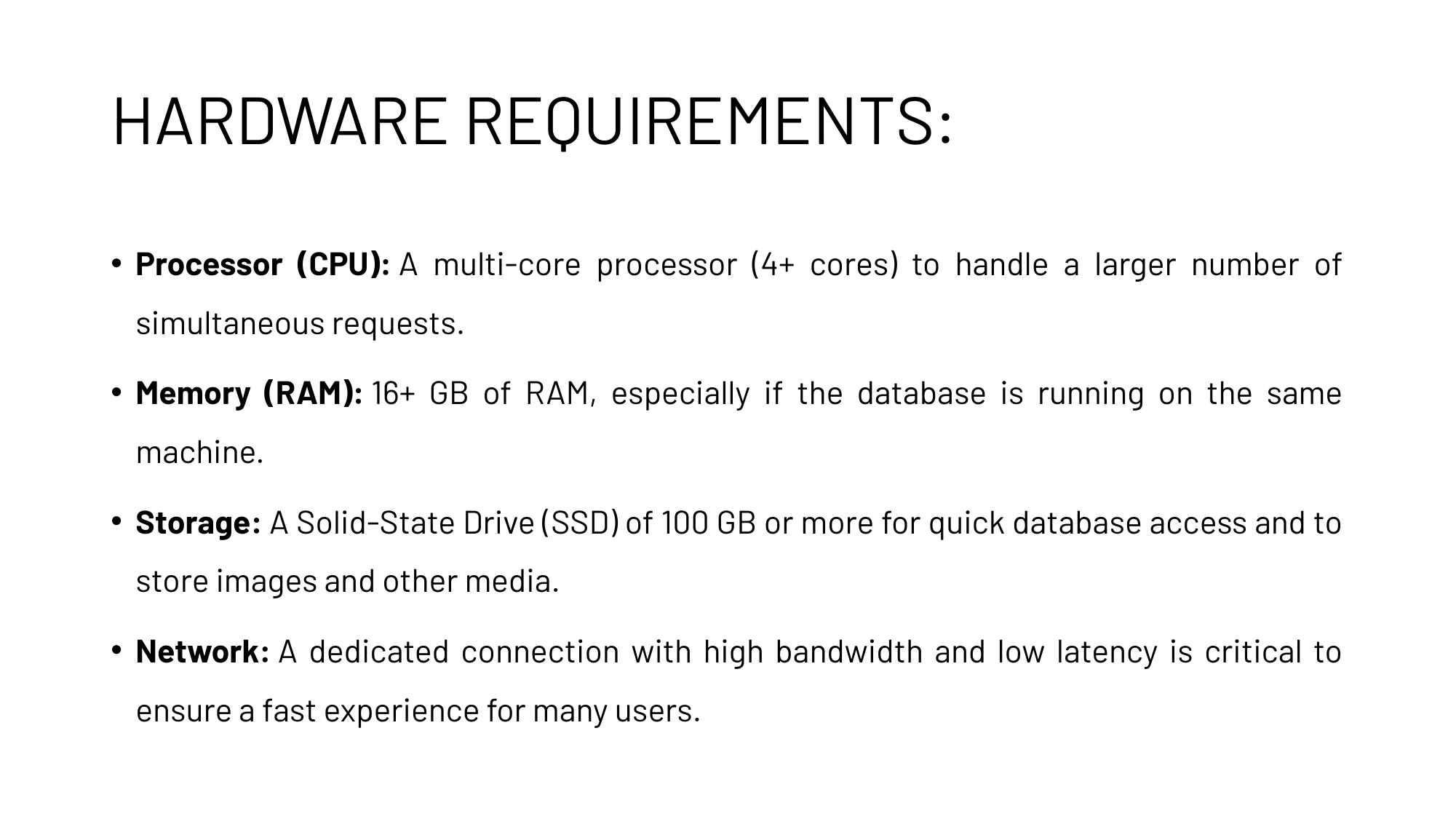

# HARDWARE REQUIREMENTS:
Processor (CPU): A multi-core processor (4+ cores) to handle a larger number of simultaneous requests.
Memory (RAM): 16+ GB of RAM, especially if the database is running on the same machine.
Storage: A Solid-State Drive (SSD) of 100 GB or more for quick database access and to store images and other media.
Network: A dedicated connection with high bandwidth and low latency is critical to ensure a fast experience for many users.